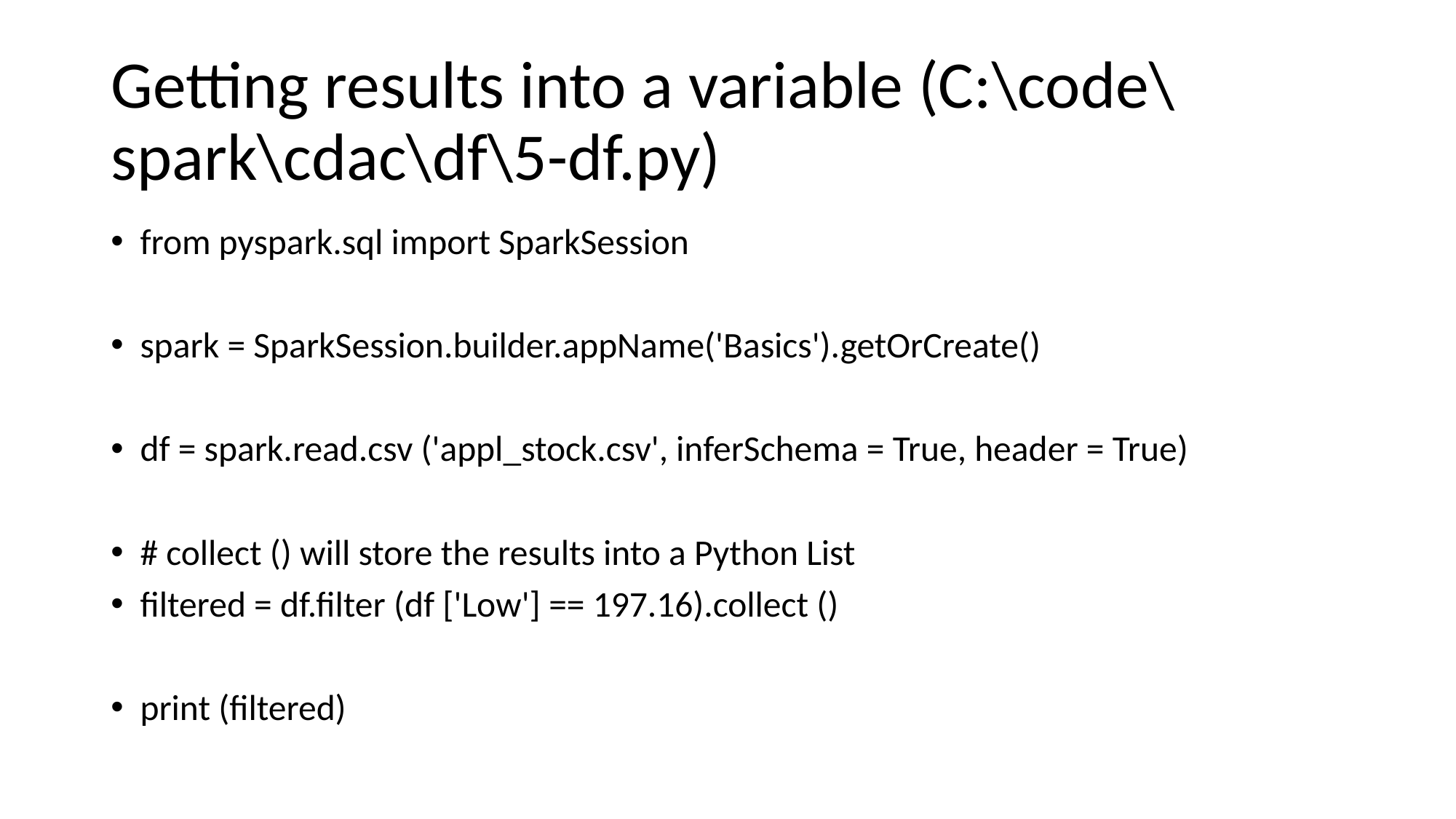

# Getting results into a variable (C:\code\spark\cdac\df\5-df.py)
from pyspark.sql import SparkSession

spark = SparkSession.builder.appName('Basics').getOrCreate()

df = spark.read.csv ('appl_stock.csv', inferSchema = True, header = True)

# collect () will store the results into a Python List
filtered = df.filter (df ['Low'] == 197.16).collect ()

print (filtered)